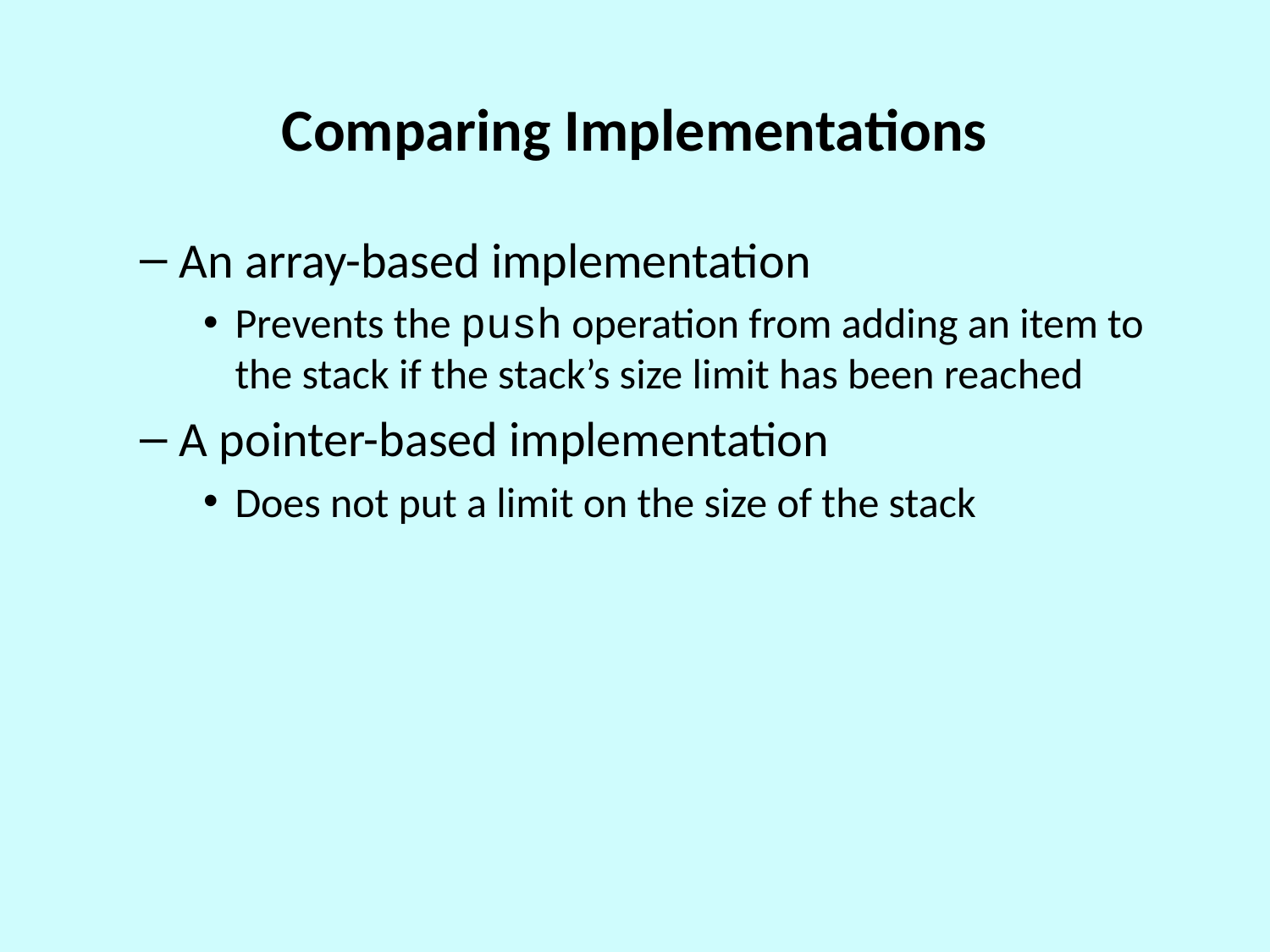

# Comparing Implementations
An array-based implementation
Prevents the push operation from adding an item to the stack if the stack’s size limit has been reached
A pointer-based implementation
Does not put a limit on the size of the stack